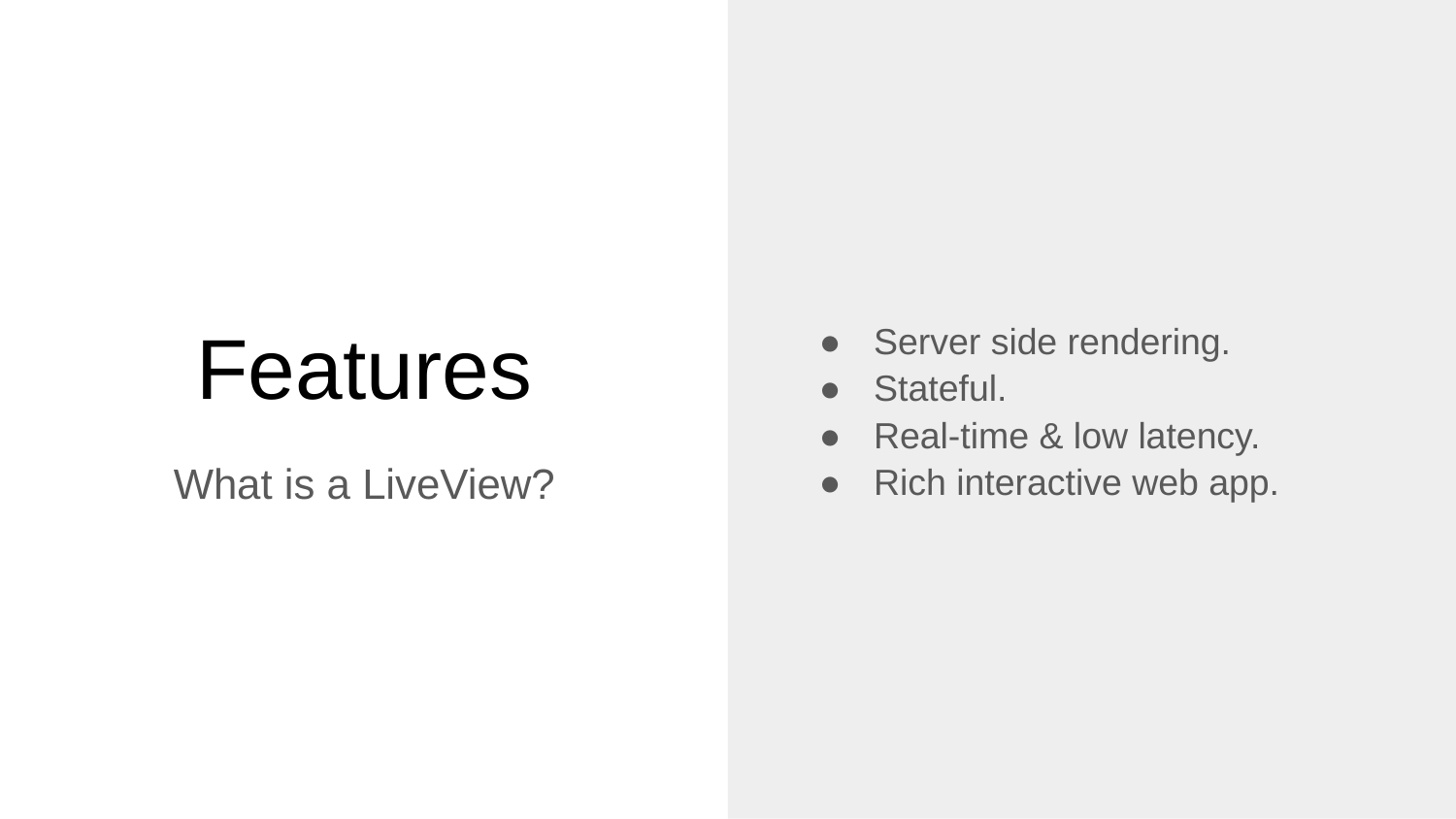

Server side rendering.
Stateful.
Real-time & low latency.
Rich interactive web app.
# Features
What is a LiveView?